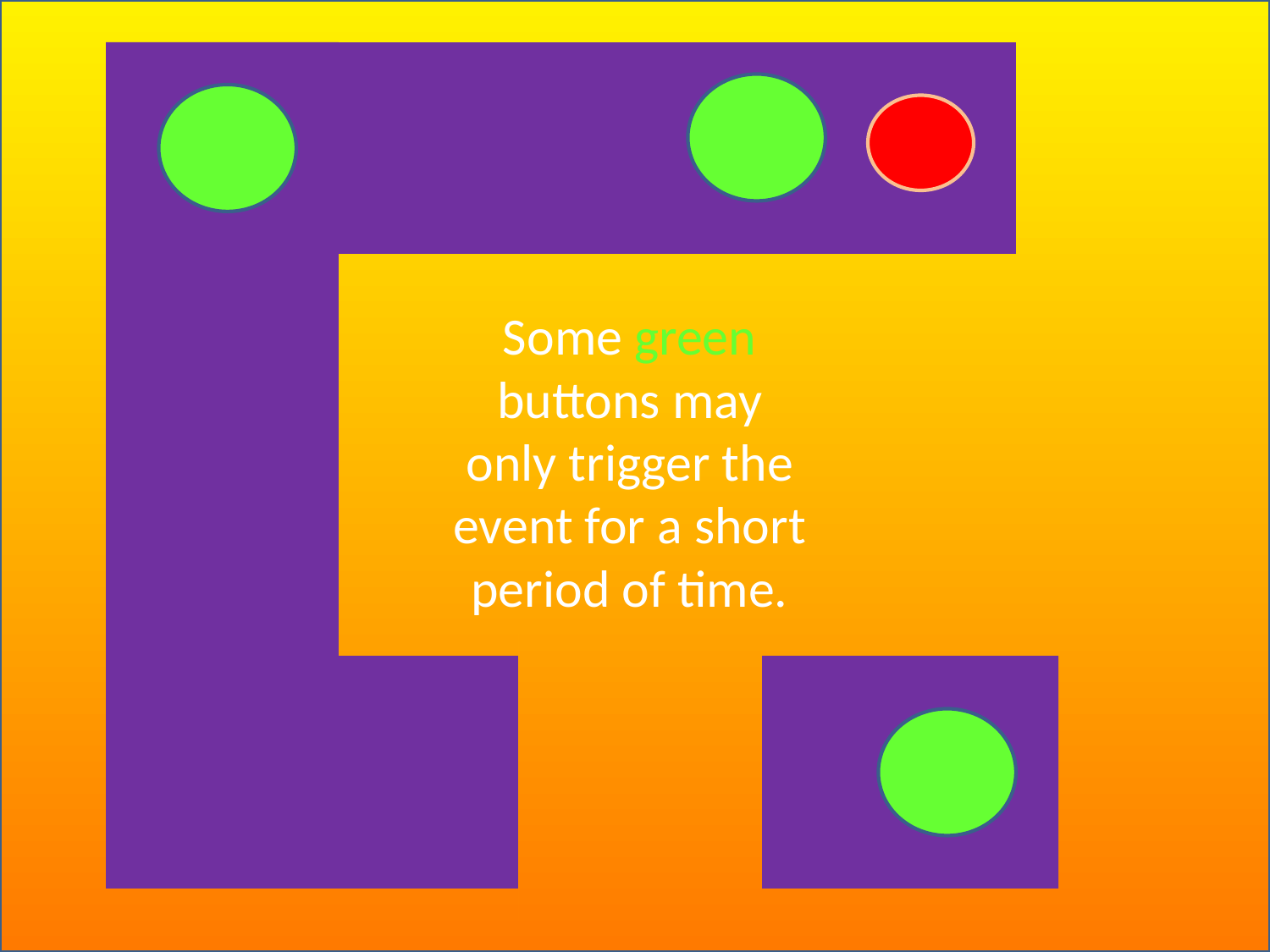

# Some green buttons may only trigger the event for a short period of time.